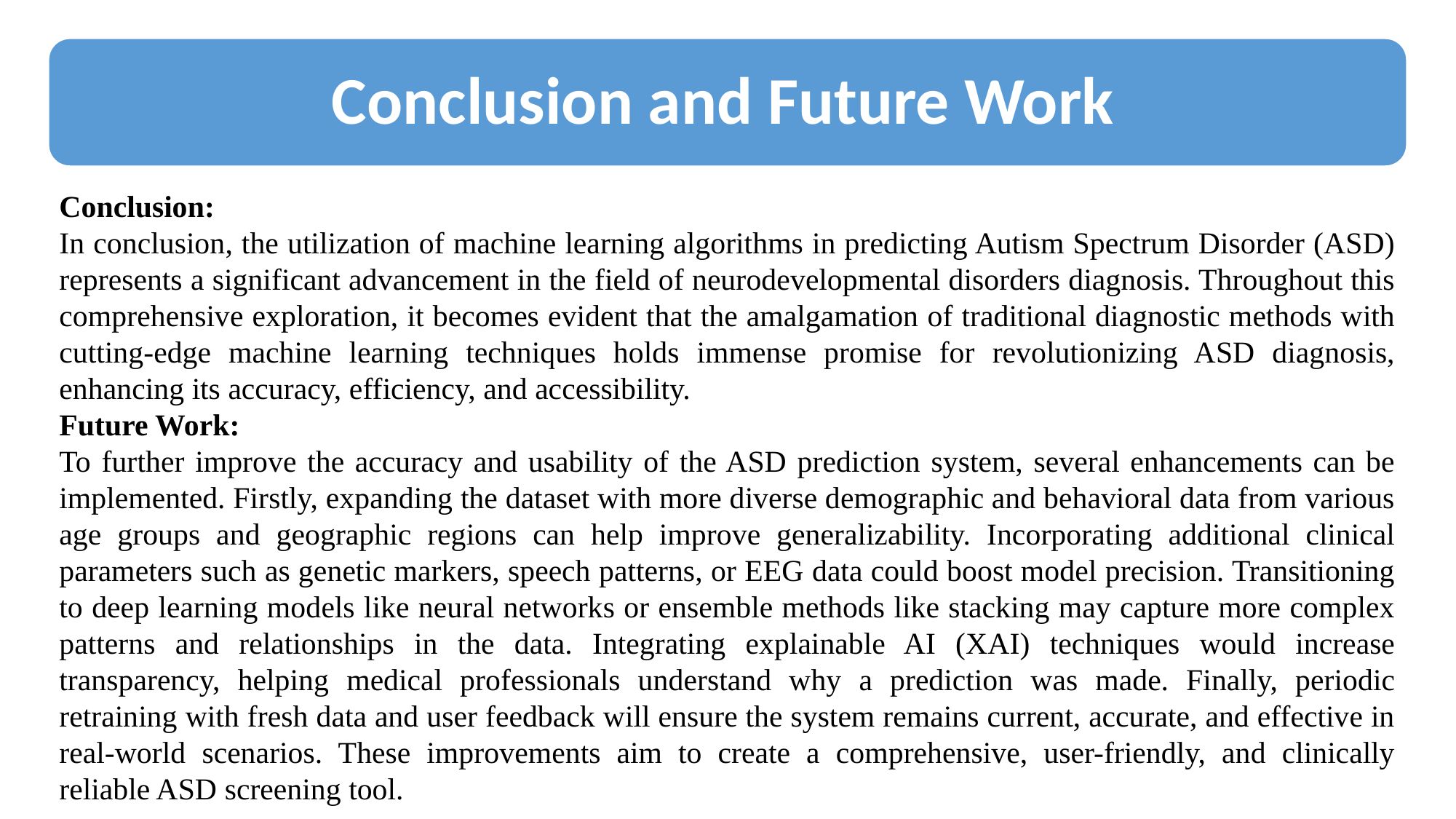

Conclusion and Future Work

Conclusion:
In conclusion, the utilization of machine learning algorithms in predicting Autism Spectrum Disorder (ASD) represents a significant advancement in the field of neurodevelopmental disorders diagnosis. Throughout this comprehensive exploration, it becomes evident that the amalgamation of traditional diagnostic methods with cutting-edge machine learning techniques holds immense promise for revolutionizing ASD diagnosis, enhancing its accuracy, efficiency, and accessibility.
Future Work:
To further improve the accuracy and usability of the ASD prediction system, several enhancements can be implemented. Firstly, expanding the dataset with more diverse demographic and behavioral data from various age groups and geographic regions can help improve generalizability. Incorporating additional clinical parameters such as genetic markers, speech patterns, or EEG data could boost model precision. Transitioning to deep learning models like neural networks or ensemble methods like stacking may capture more complex patterns and relationships in the data. Integrating explainable AI (XAI) techniques would increase transparency, helping medical professionals understand why a prediction was made. Finally, periodic retraining with fresh data and user feedback will ensure the system remains current, accurate, and effective in real-world scenarios. These improvements aim to create a comprehensive, user-friendly, and clinically reliable ASD screening tool.